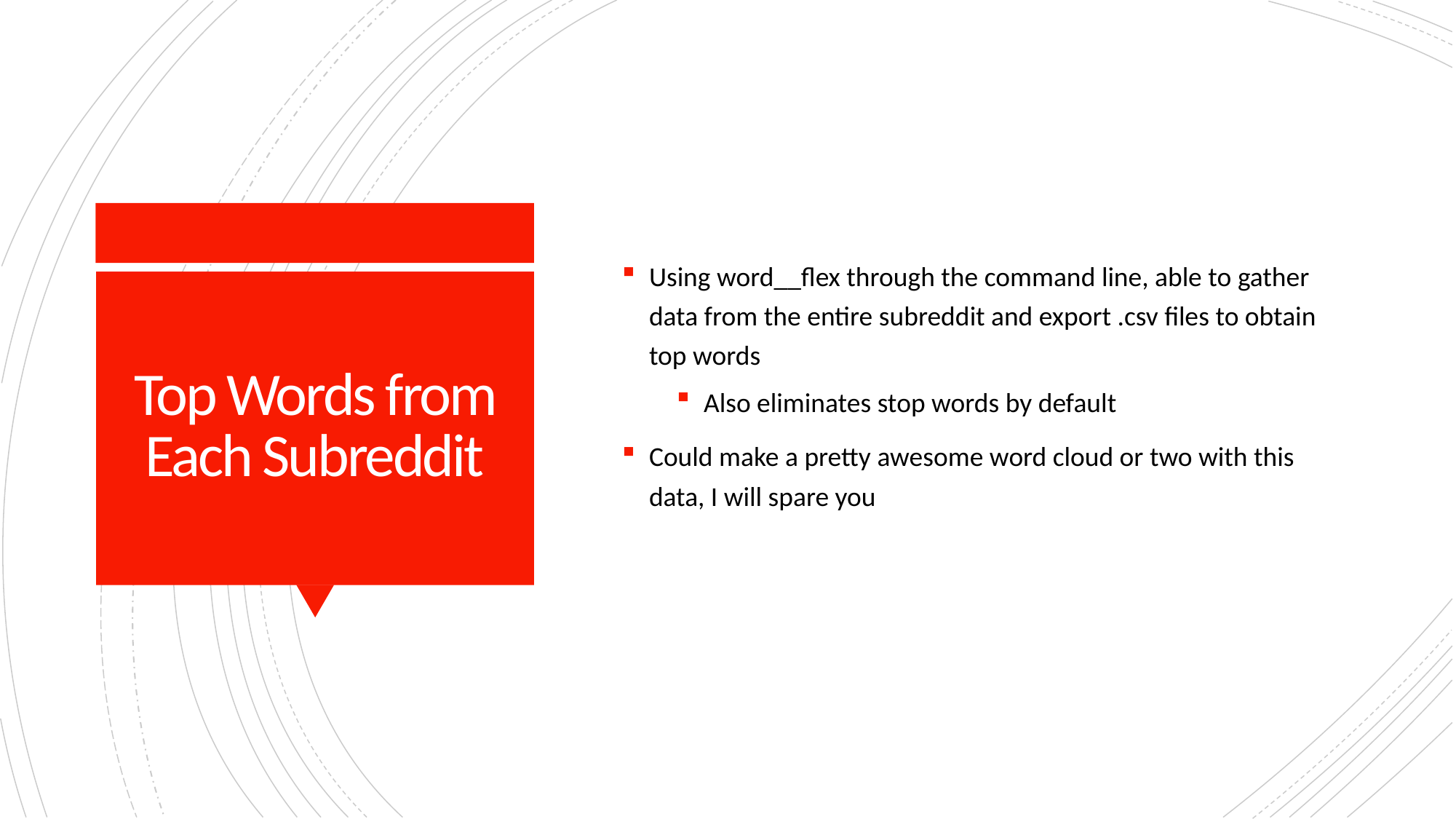

Using word__flex through the command line, able to gather data from the entire subreddit and export .csv files to obtain top words
Also eliminates stop words by default
Could make a pretty awesome word cloud or two with this data, I will spare you

# Top Words from Each Subreddit